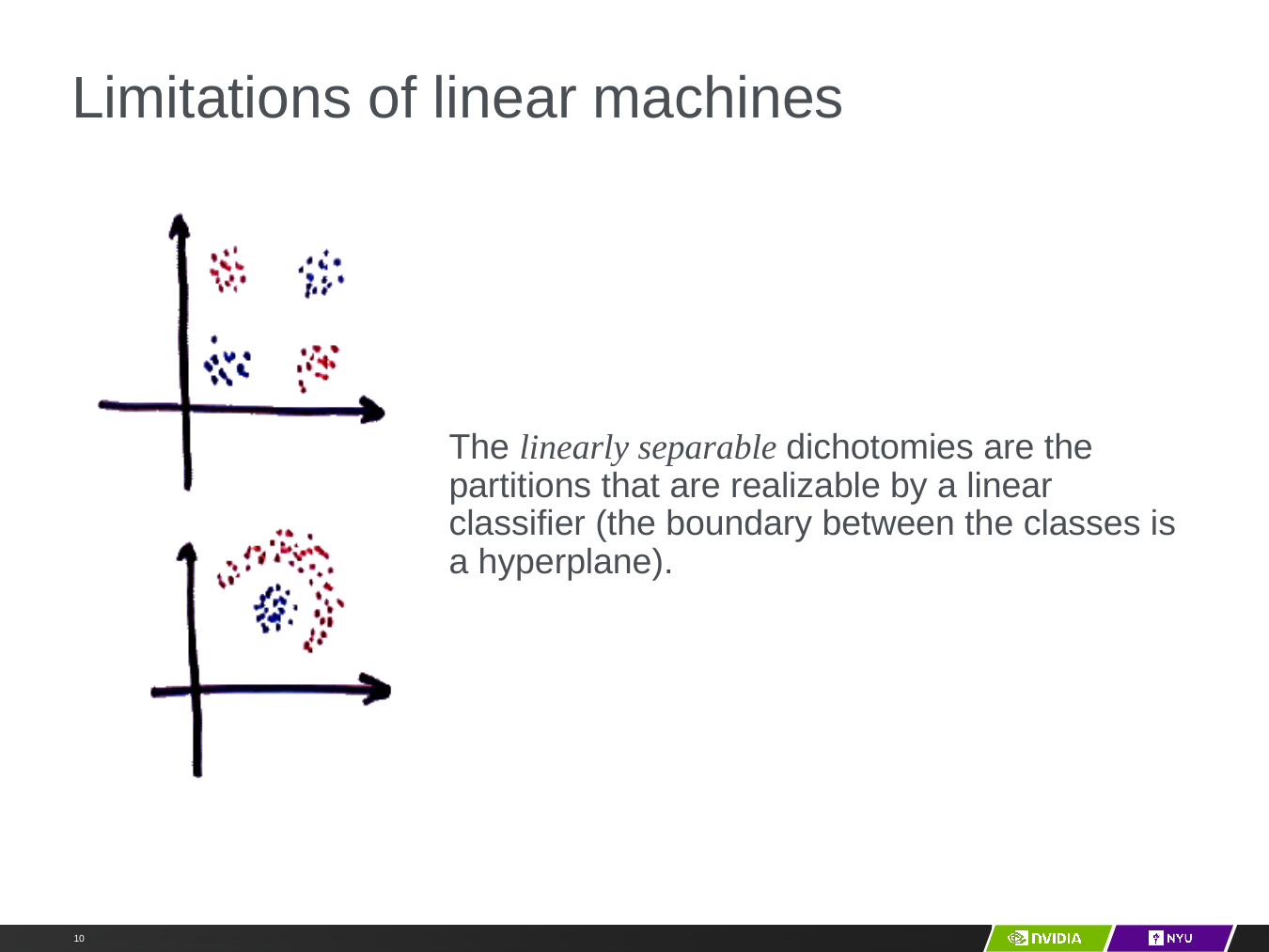

# Limitations of linear machines

The linearly separable dichotomies are the partitions that are realizable by a linear classifier (the boundary between the classes is a hyperplane).